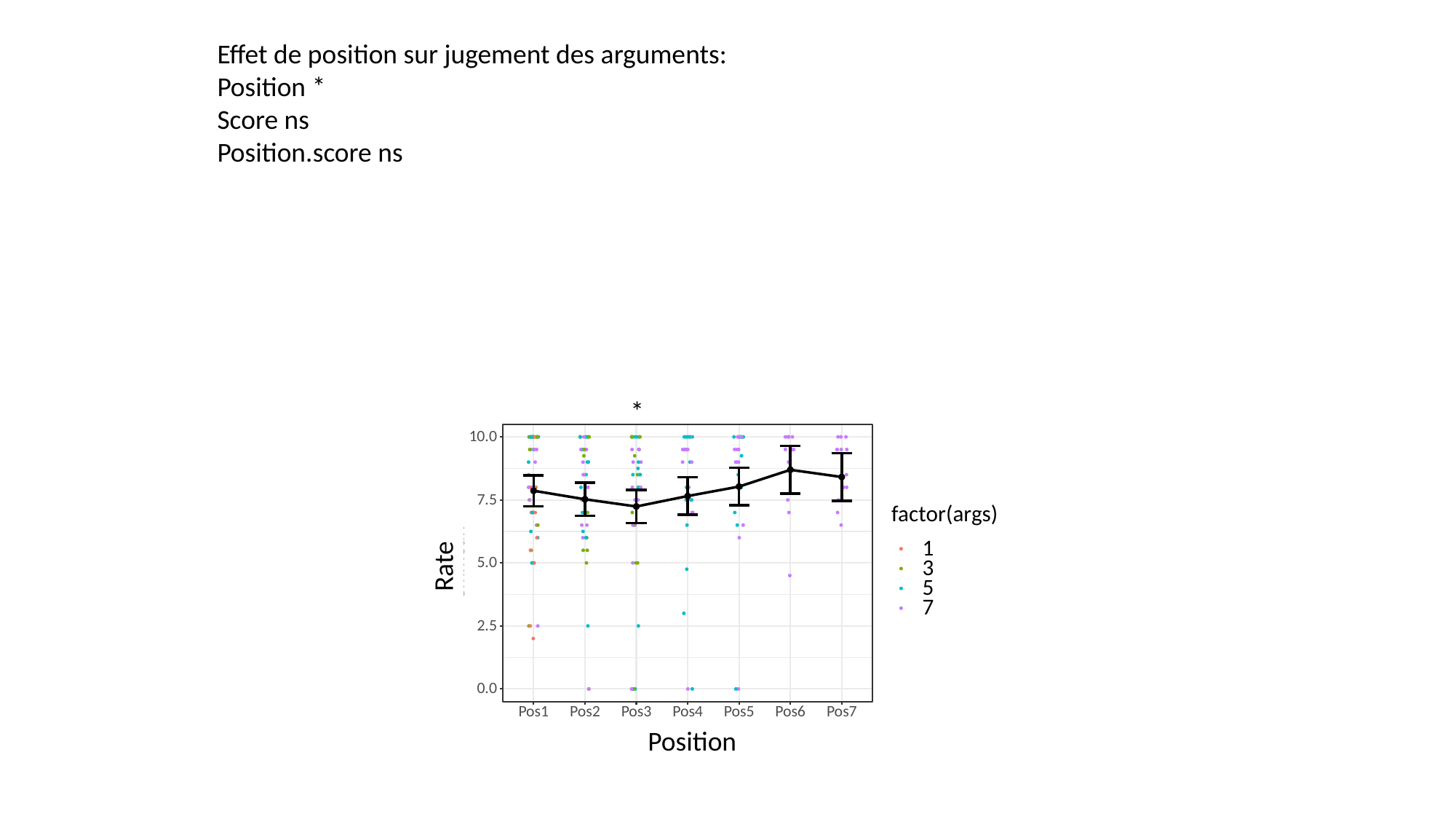

Effet de position sur jugement des arguments:
Position *
Score ns
Position.score ns
*

10.0

7.5

factor(args)

1

5.0
emmean

3

5

7

2.5

0.0

Pos2
Pos3
Pos6
Pos1
Pos4
Pos5
Pos7
variable
Rate
Position